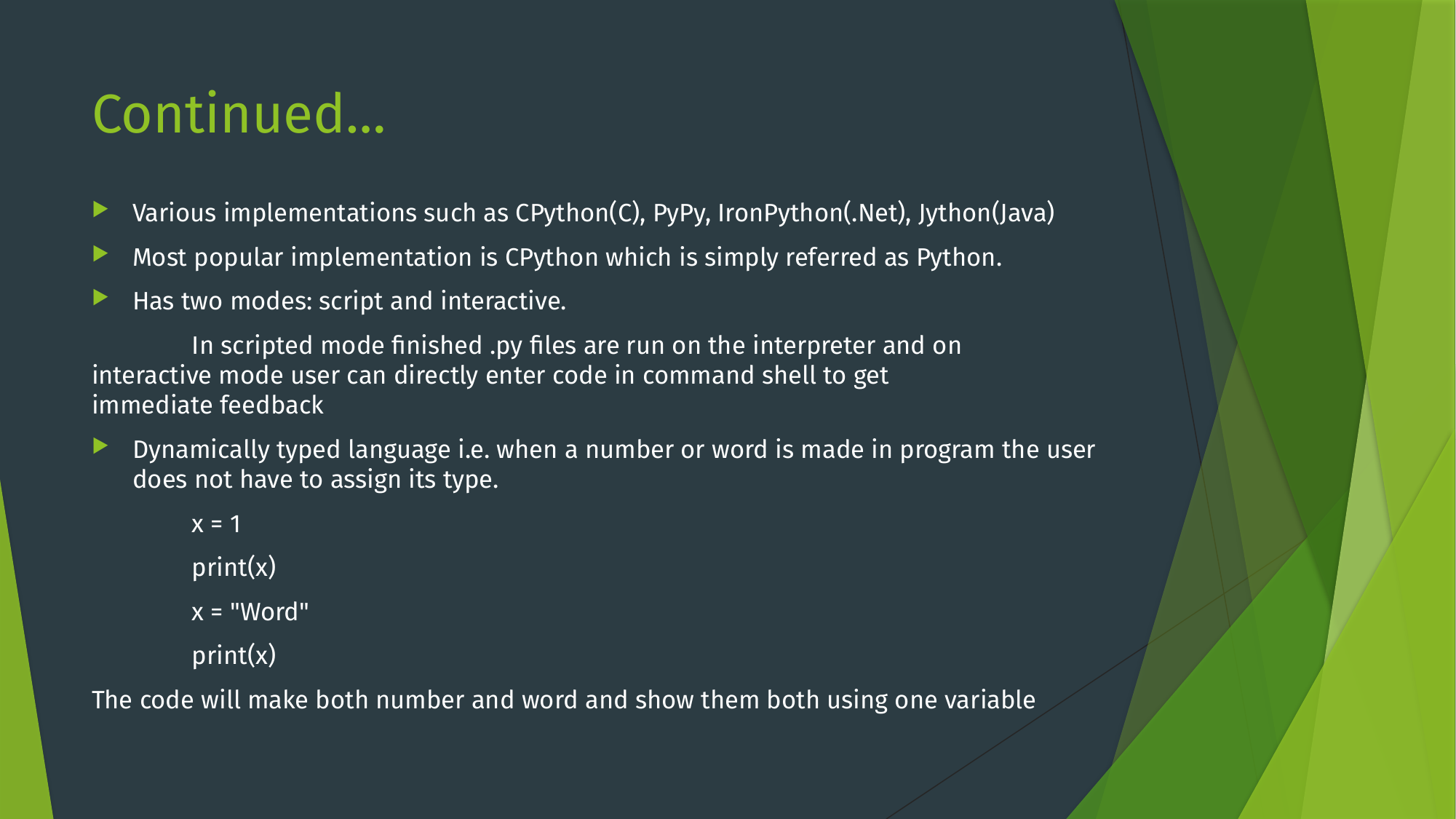

# Continued…
Various implementations such as CPython(C), PyPy, IronPython(.Net), Jython(Java)
Most popular implementation is CPython which is simply referred as Python.
Has two modes: script and interactive.
	In scripted mode finished .py files are run on the interpreter and on 	interactive mode user can directly enter code in command shell to get 	immediate feedback
Dynamically typed language i.e. when a number or word is made in program the user does not have to assign its type.
	x = 1
	print(x)
	x = "Word"
	print(x)
The code will make both number and word and show them both using one variable